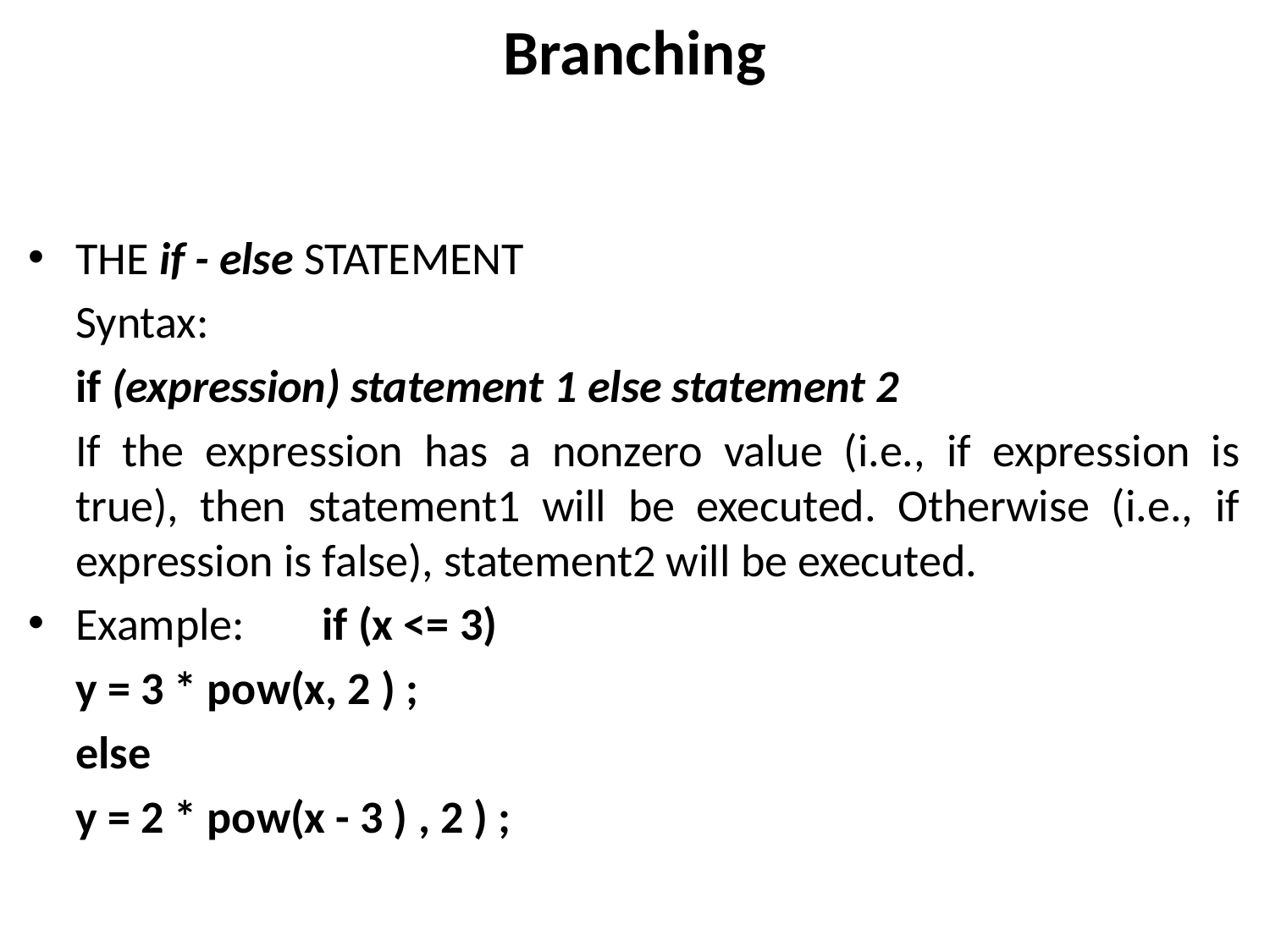

# Branching
THE if - else STATEMENT
	Syntax:
		if (expression) statement 1 else statement 2
	If the expression has a nonzero value (i.e., if expression is true), then statement1 will be executed. Otherwise (i.e., if expression is false), statement2 will be executed.
Example:	 if (x <= 3)
				y = 3 * pow(x, 2 ) ;
			else
				y = 2 * pow(x - 3 ) , 2 ) ;